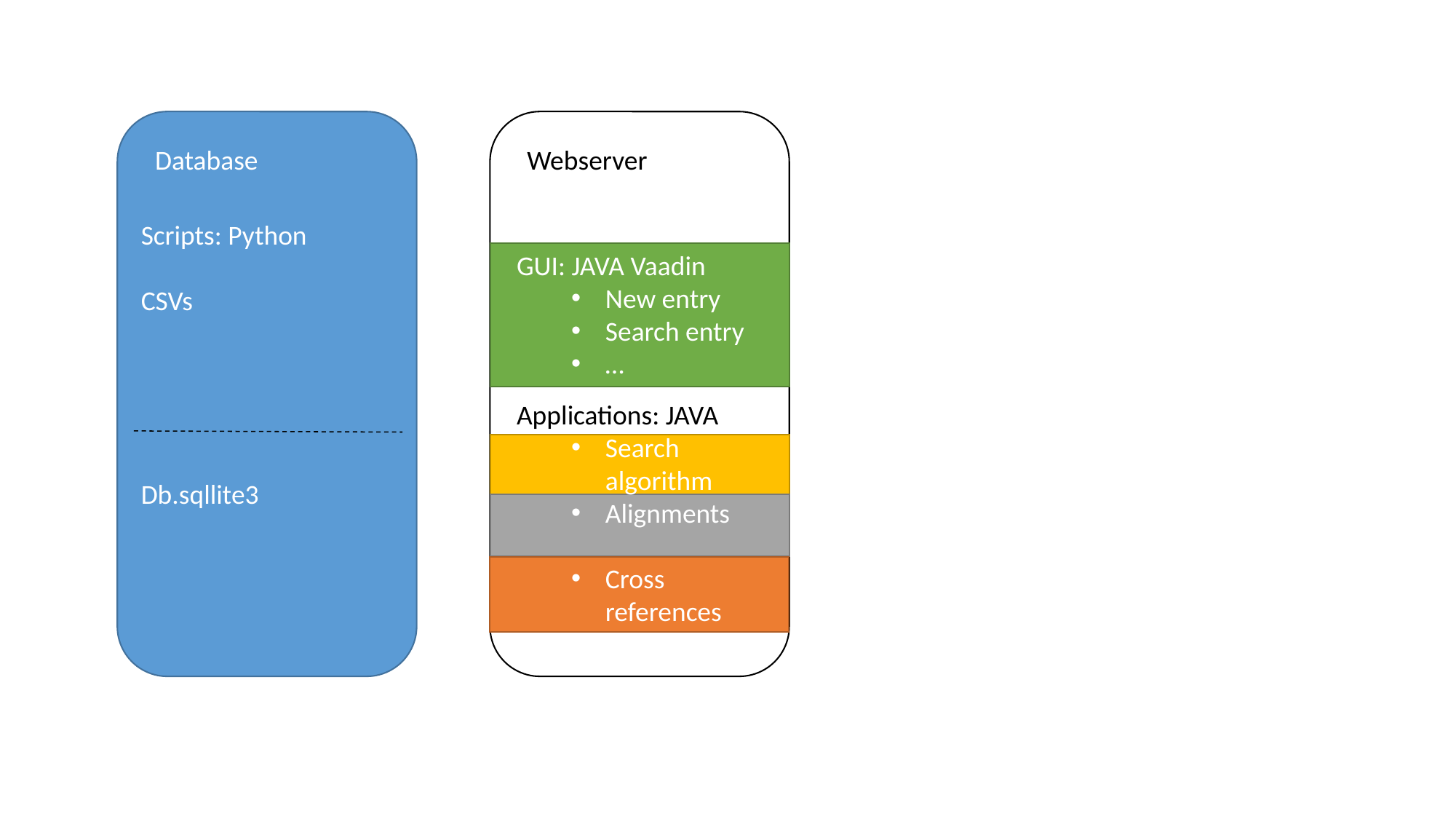

Database
Scripts: Python

CSVs

Db.sqllite3

Webserver

GUI: JAVA Vaadin
New entry
Search entry
…
Applications: JAVA
Search algorithm
Alignments

Cross references